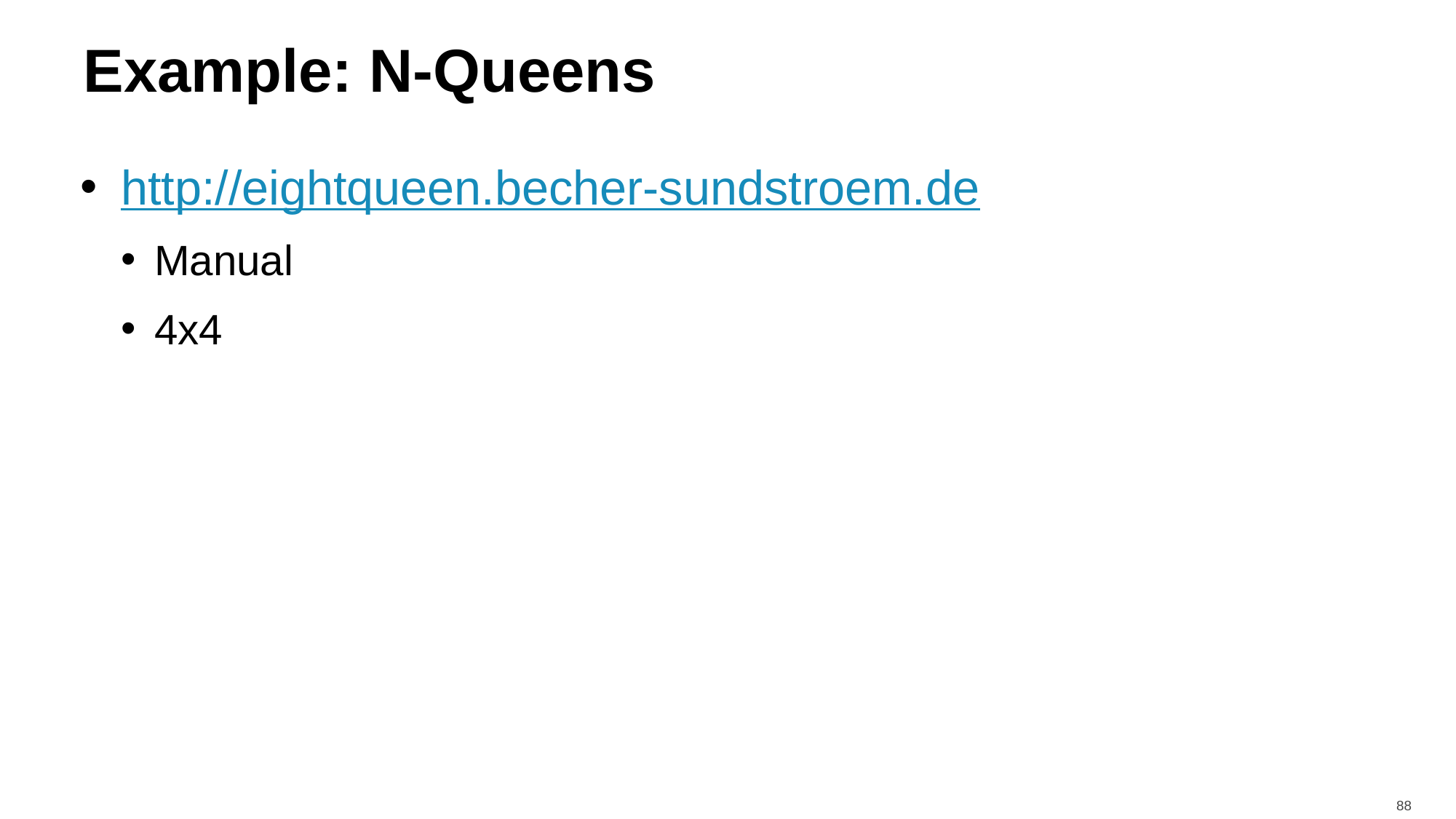

# Example: N-Queens
http://eightqueen.becher-sundstroem.de
Manual
4x4
88